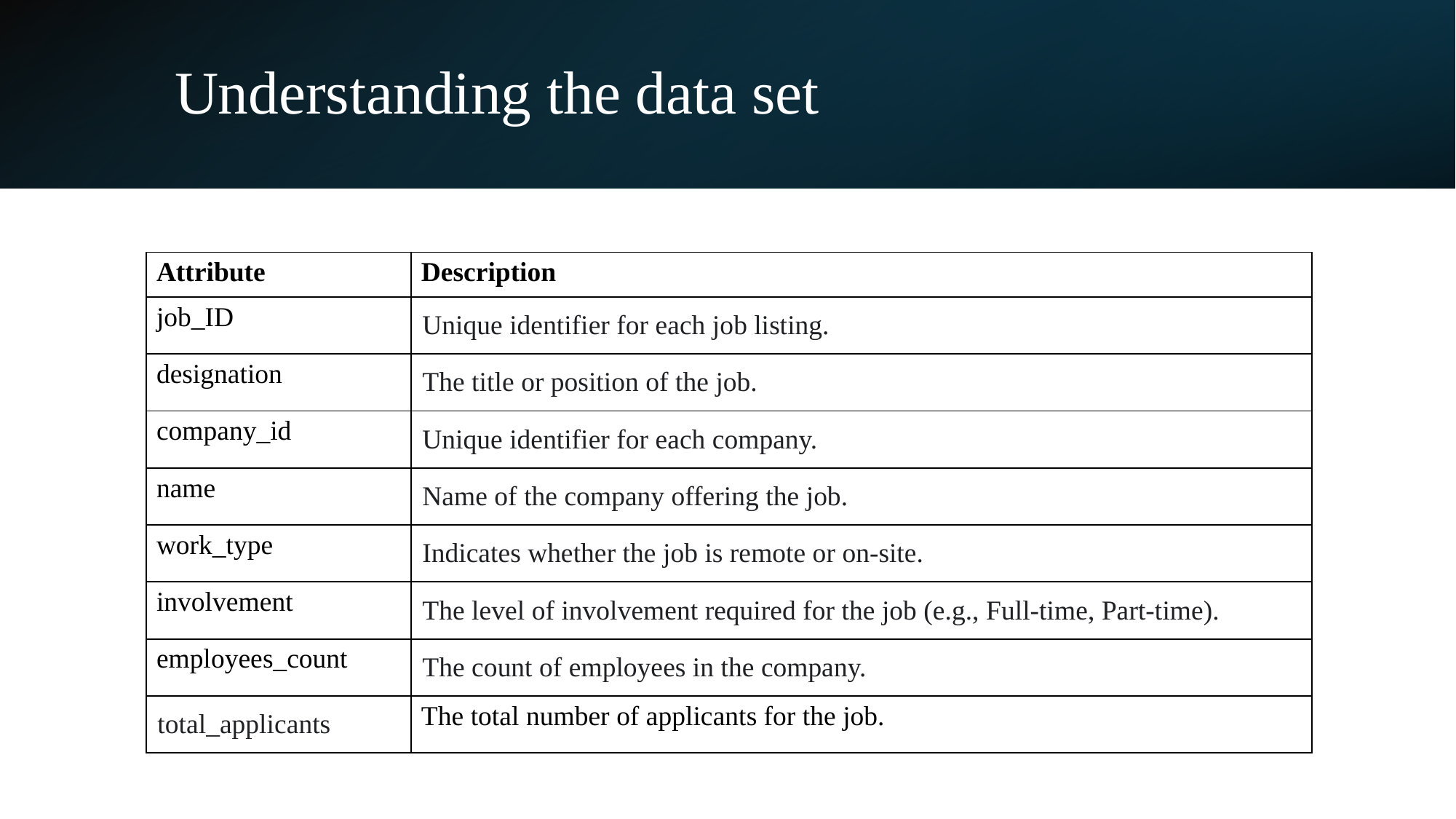

# Understanding the data set
| Attribute | Description |
| --- | --- |
| job\_ID | Unique identifier for each job listing. |
| designation | The title or position of the job. |
| company\_id | Unique identifier for each company. |
| name | Name of the company offering the job. |
| work\_type | Indicates whether the job is remote or on-site. |
| involvement | The level of involvement required for the job (e.g., Full-time, Part-time). |
| employees\_count | The count of employees in the company. |
| total\_applicants | The total number of applicants for the job. |